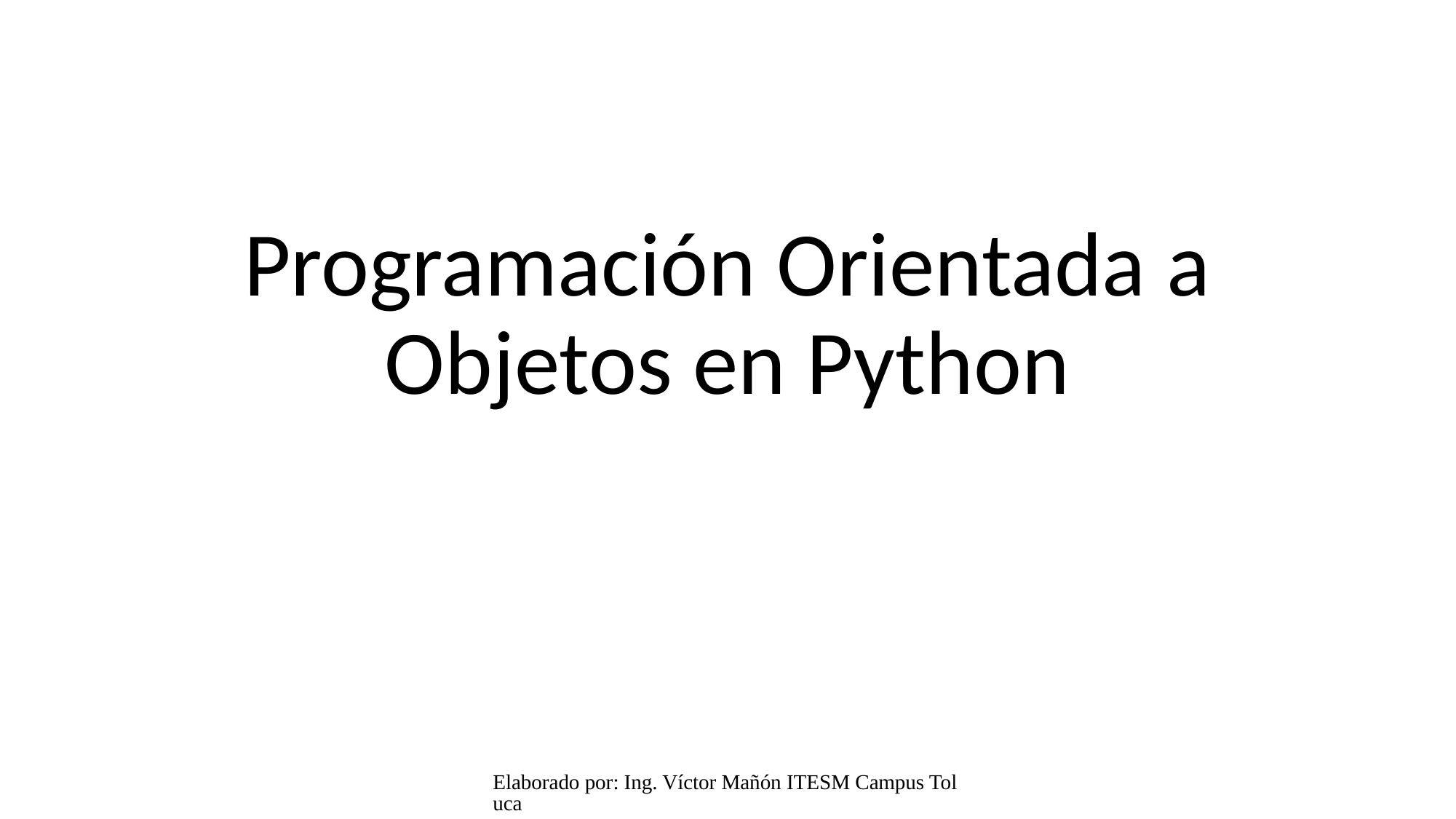

# Programación Orientada a Objetos en Python

Elaborado por: Ing. Víctor Mañón ITESM Campus Toluca